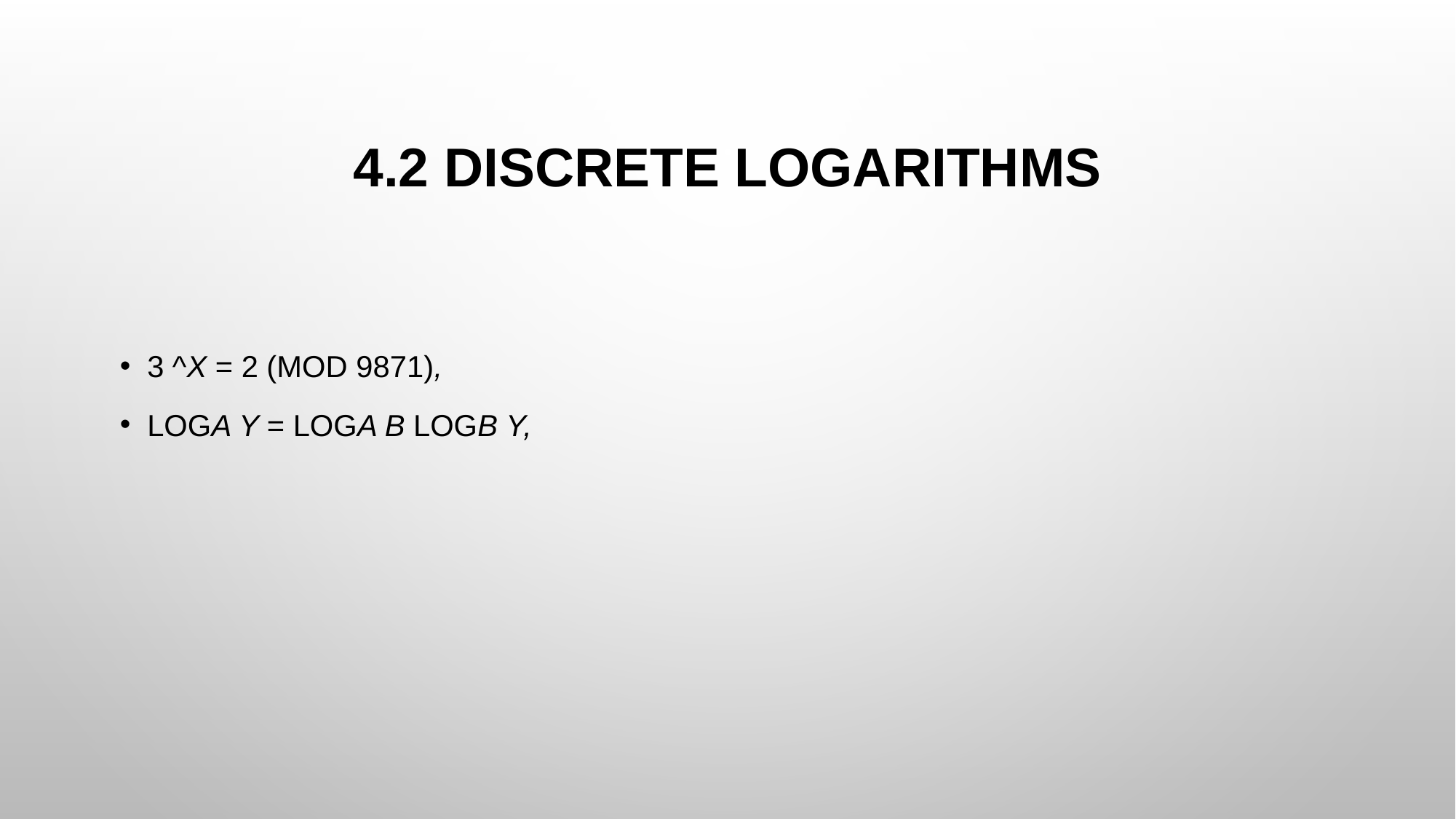

# 4.2 Discrete logarithms

3 ^x = 2 (mod 9871),
logα y = logα β logβ y,